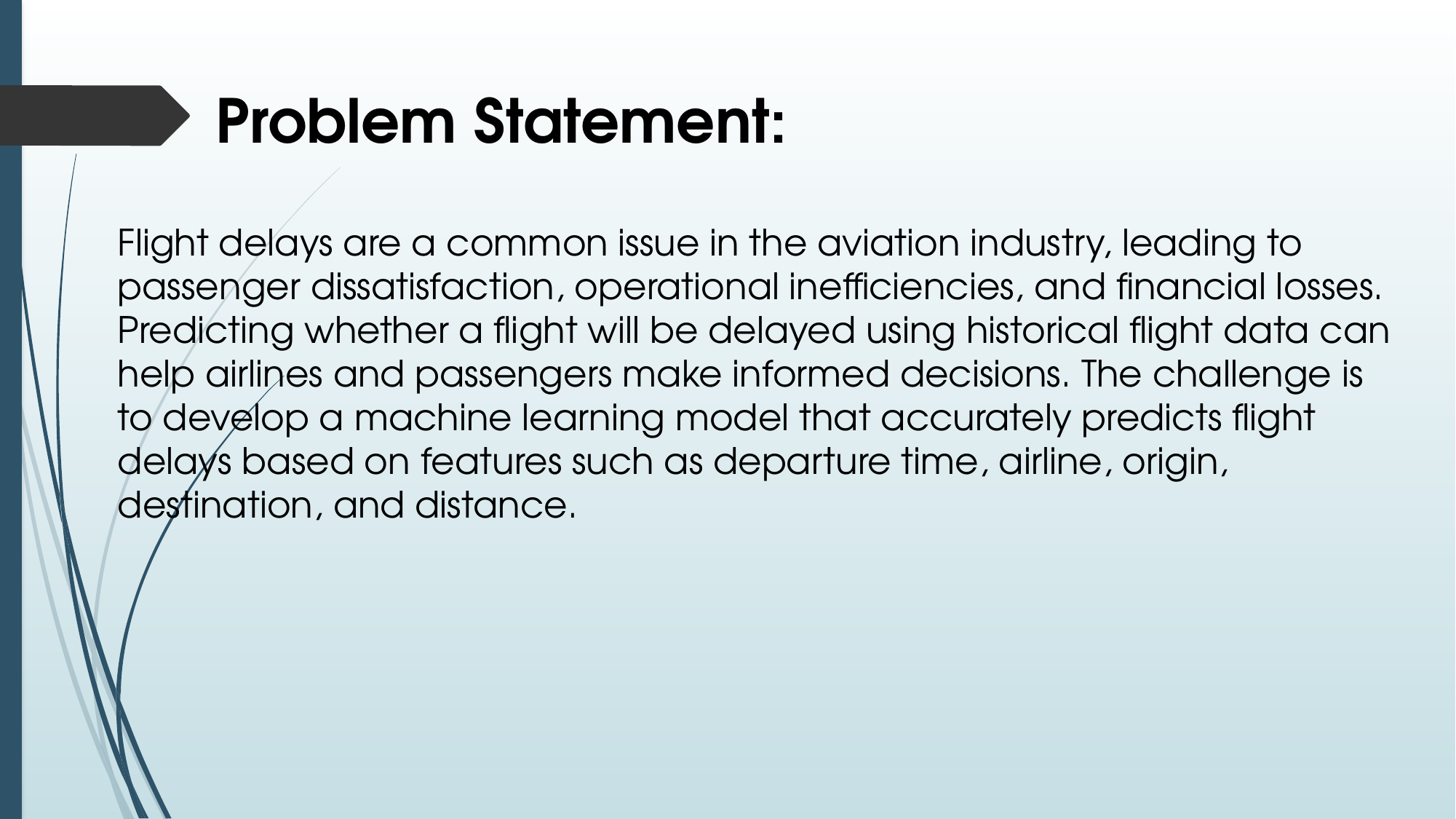

Problem Statement:

Flight delays are a common issue in the aviation industry, leading to passenger dissatisfaction, operational inefficiencies, and financial losses. Predicting whether a flight will be delayed using historical flight data can help airlines and passengers make informed decisions. The challenge is to develop a machine learning model that accurately predicts flight delays based on features such as departure time, airline, origin, destination, and distance.